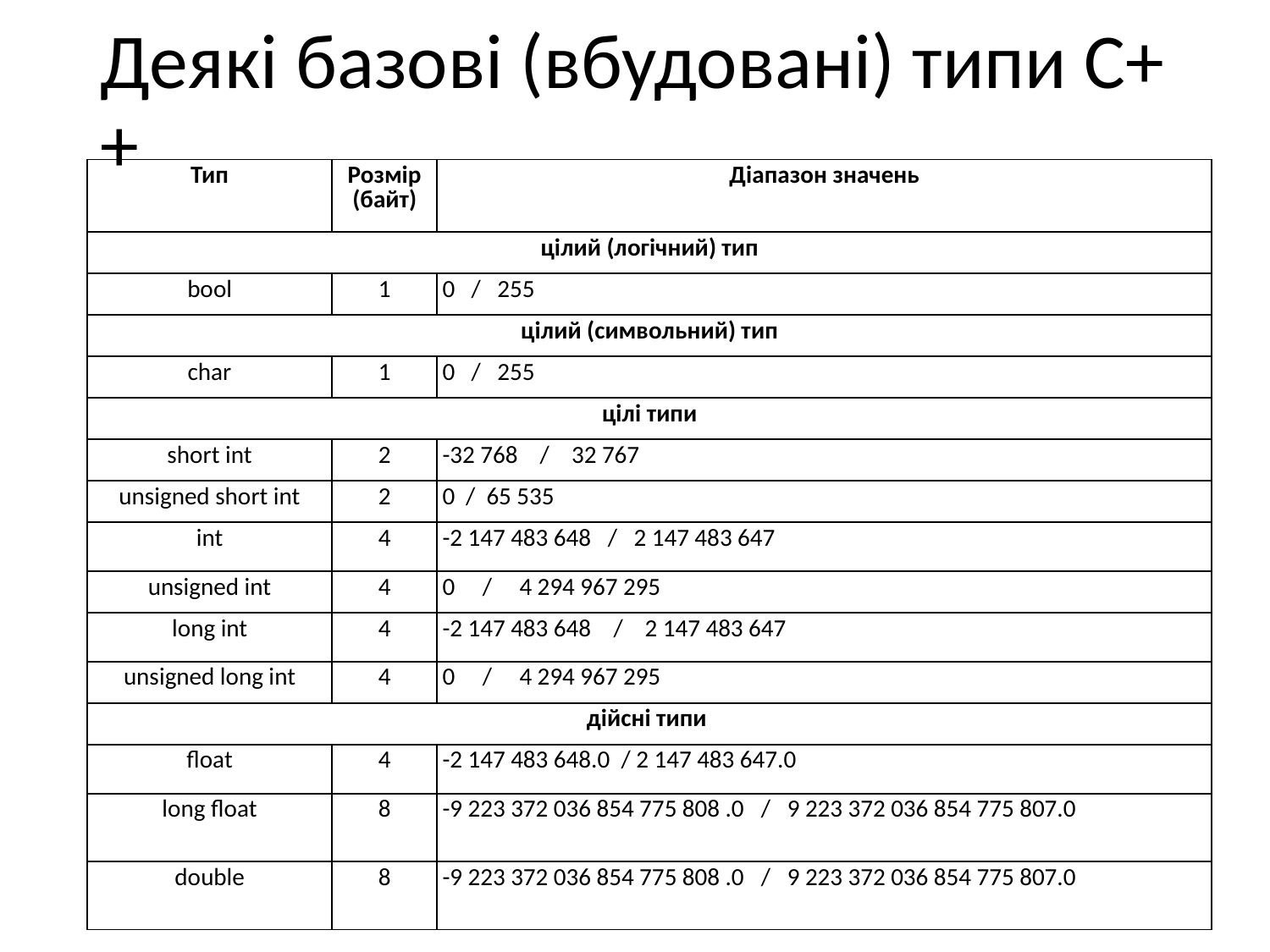

# Деякі базові (вбудовані) типи С++
| Тип | Розмір (байт) | Діапазон значень |
| --- | --- | --- |
| цілий (логічний) тип |  |  |
| bool | 1 | 0   /   255 |
| цілий (символьний) тип |  |  |
| char | 1 | 0   /   255 |
| цілі типи |  |  |
| short int | 2 | -32 768    /    32 767 |
| unsigned short int | 2 | 0  /  65 535 |
| int | 4 | -2 147 483 648   /   2 147 483 647 |
| unsigned int | 4 | 0     /     4 294 967 295 |
| long int | 4 | -2 147 483 648    /    2 147 483 647 |
| unsigned long int | 4 | 0     /     4 294 967 295 |
| дійсні типи |  |  |
| float | 4 | -2 147 483 648.0  / 2 147 483 647.0 |
| long float | 8 | -9 223 372 036 854 775 808 .0   /   9 223 372 036 854 775 807.0 |
| double | 8 | -9 223 372 036 854 775 808 .0   /   9 223 372 036 854 775 807.0 |